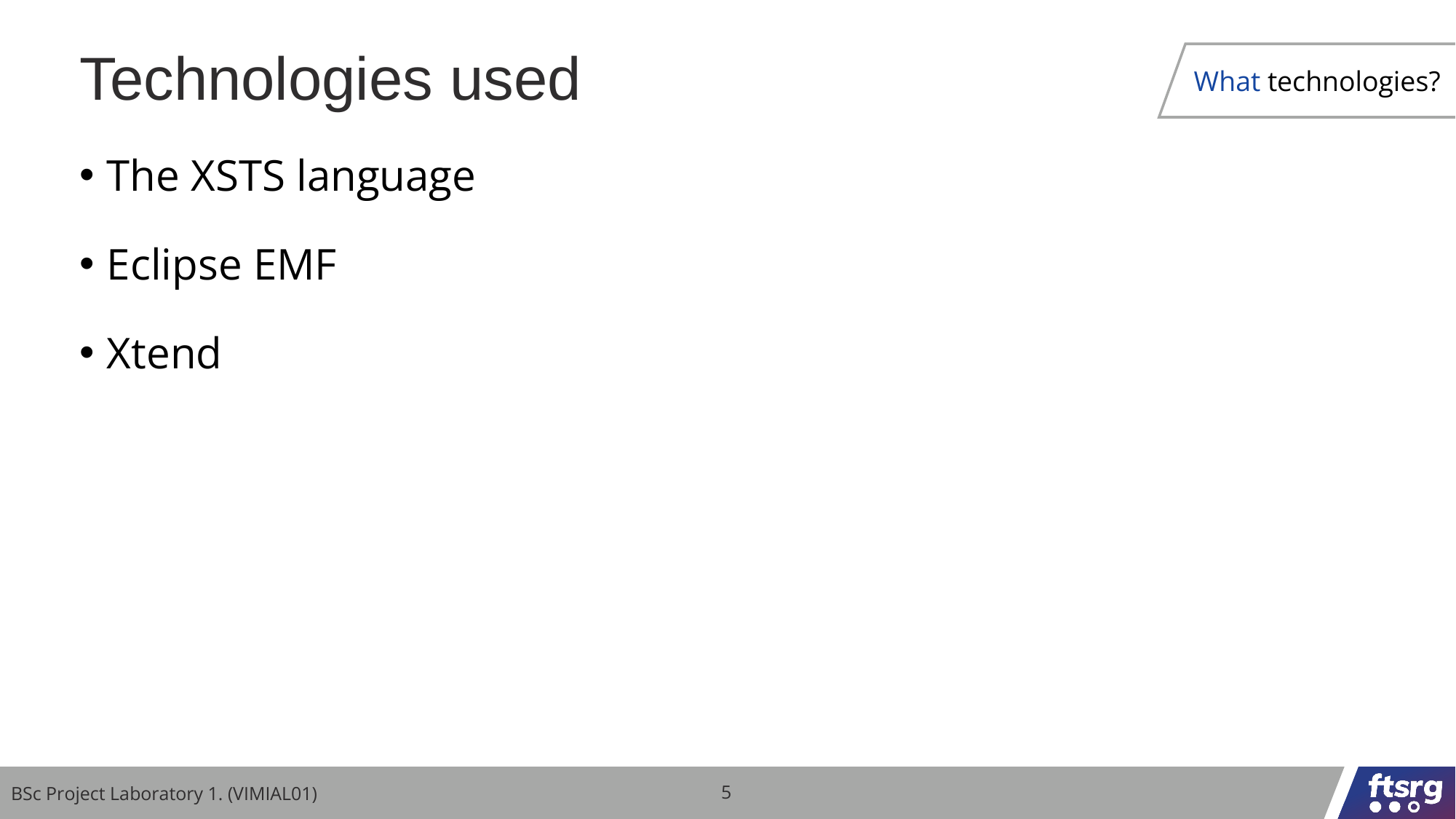

# Technologies used

What technologies?
The XSTS language
Eclipse EMF
Xtend
BSc Project Laboratory 1. (VIMIAL01)
5